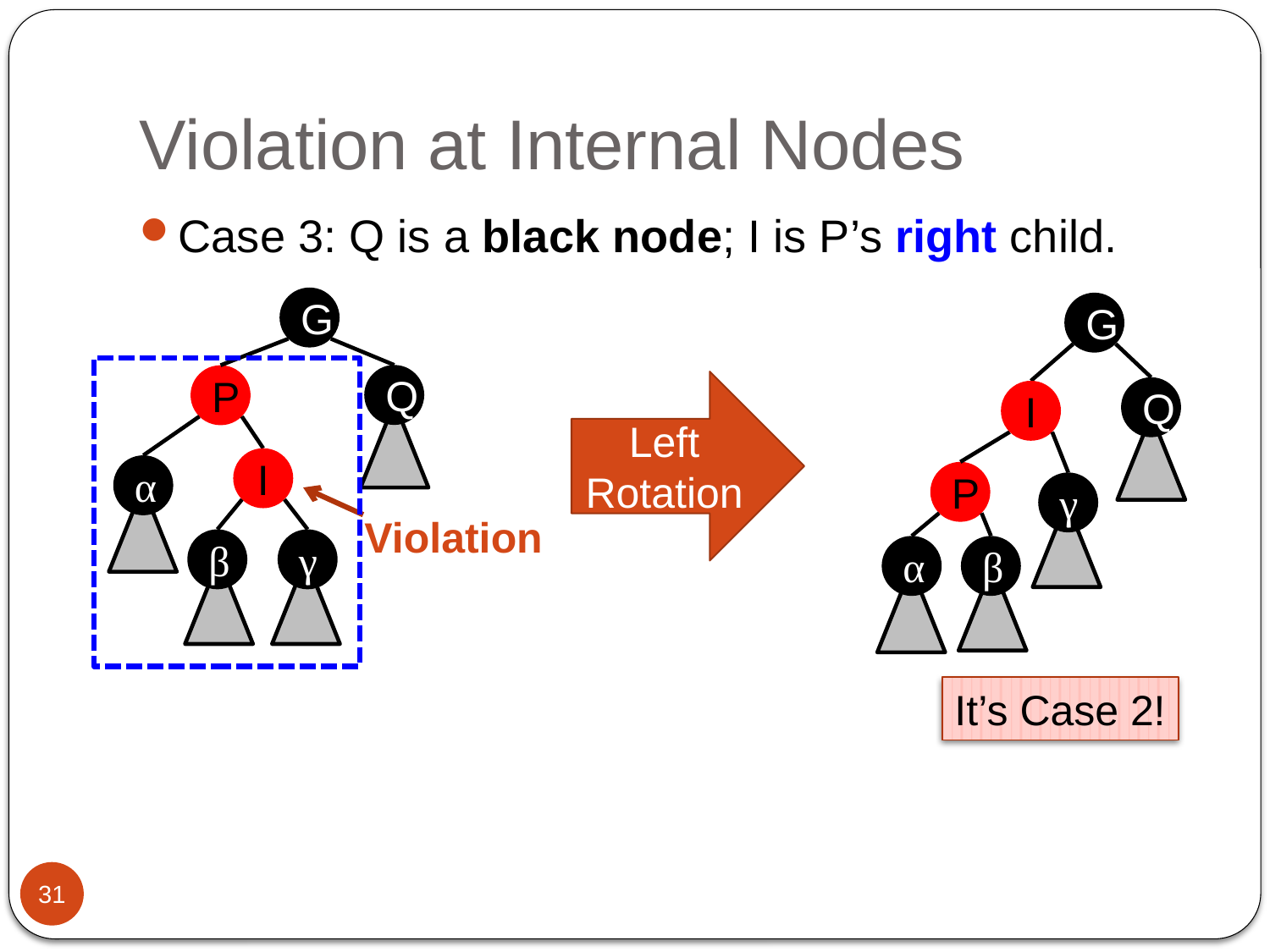

# Violation at Internal Nodes
Case 3: Q is a black node; I is P’s right child.

G
Q
P

I
α

Violation
β

γ

G
Q

I
P
γ

α

β

Left Rotation
It’s Case 2!
31